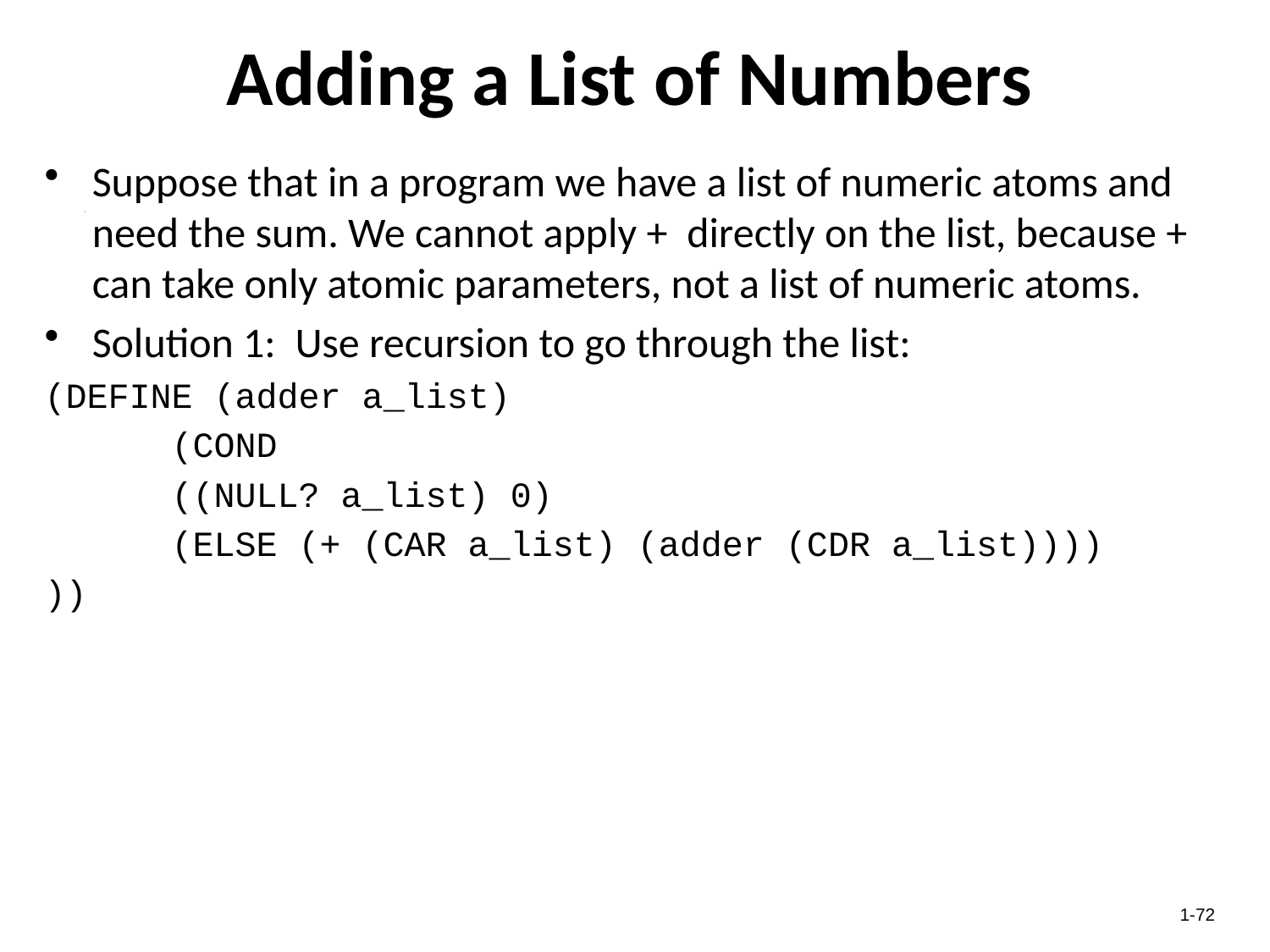

# Adding a List of Numbers
Suppose that in a program we have a list of numeric atoms and need the sum. We cannot apply +  directly on the list, because +  can take only atomic parameters, not a list of numeric atoms.
Solution 1:  Use recursion to go through the list:
(DEFINE (adder a_list)
	(COND
	((NULL? a_list) 0)
	(ELSE (+ (CAR a_list) (adder (CDR a_list))))
))

1-72